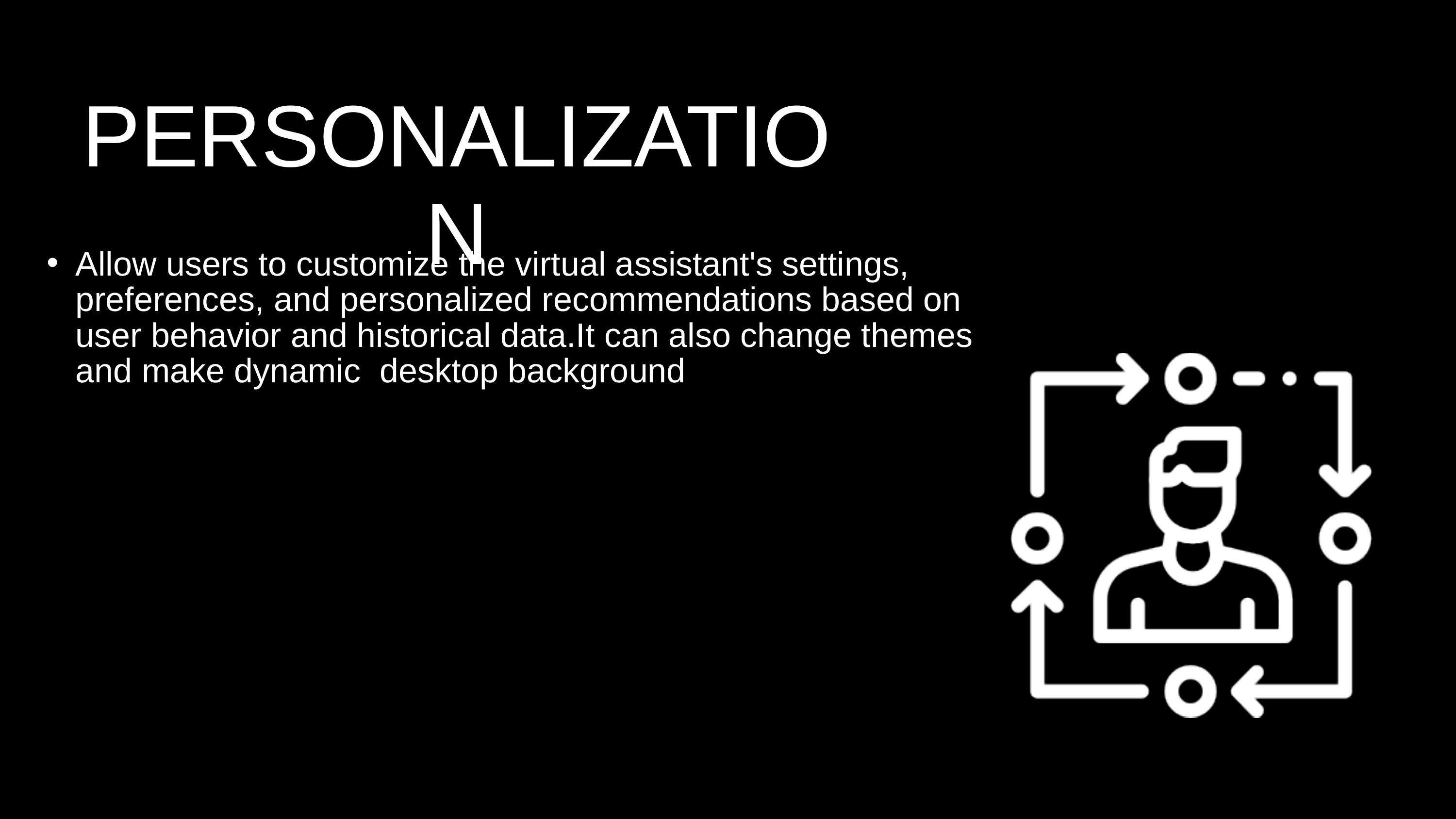

PERSONALIZATION
Allow users to customize the virtual assistant's settings, preferences, and personalized recommendations based on user behavior and historical data.It can also change themes and make dynamic  desktop background